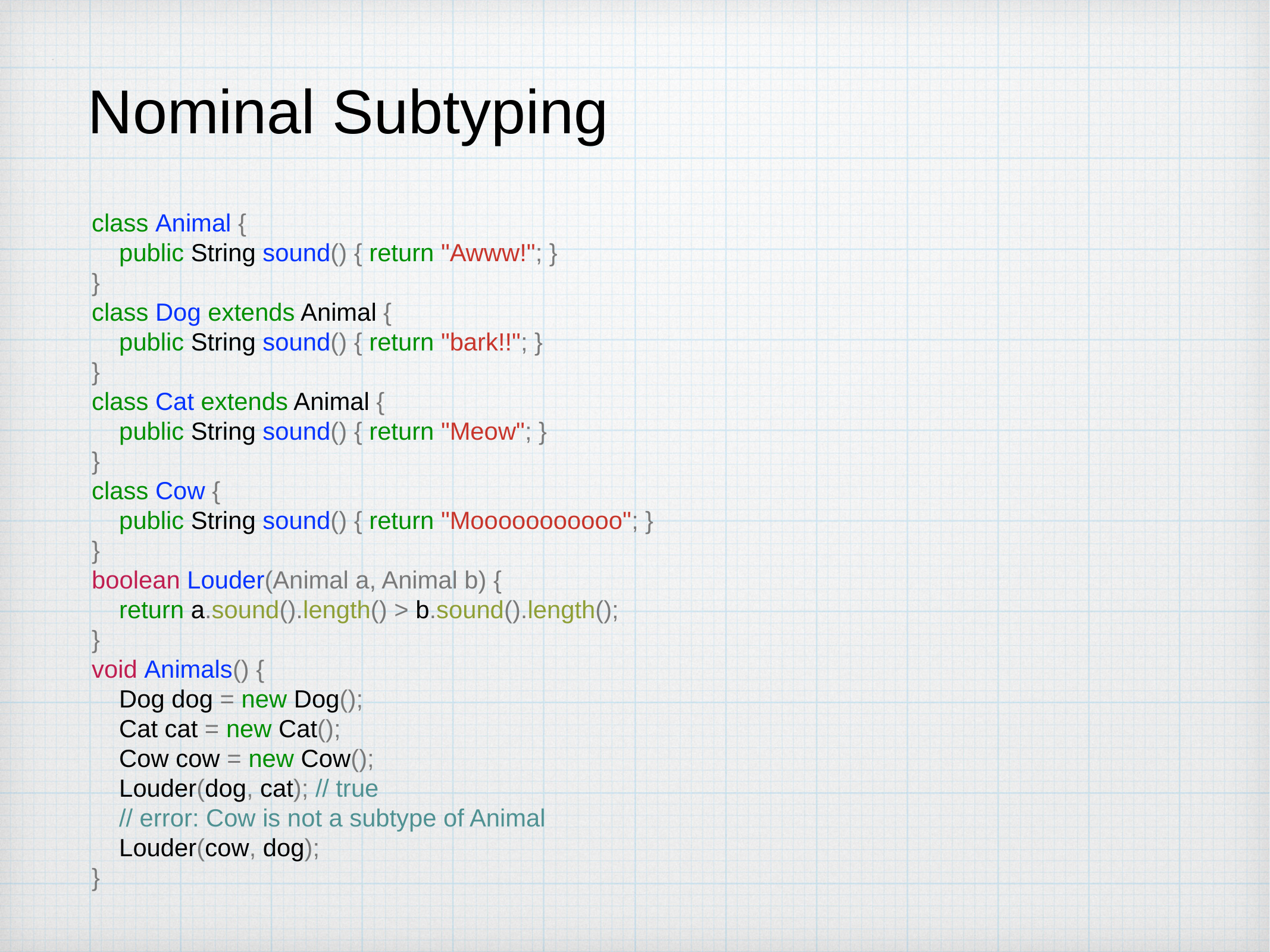

# Nominal Subtyping
class Animal {
    public String sound() { return "Awww!"; }
}
class Dog extends Animal {
    public String sound() { return "bark!!"; }
}
class Cat extends Animal {
    public String sound() { return "Meow"; }
}
class Cow {
    public String sound() { return "Mooooooooooo"; }
}
boolean Louder(Animal a, Animal b) {
    return a.sound().length() > b.sound().length();
}
void Animals() {
    Dog dog = new Dog();
    Cat cat = new Cat();
    Cow cow = new Cow();
    Louder(dog, cat); // true
    // error: Cow is not a subtype of Animal
    Louder(cow, dog);
}
22